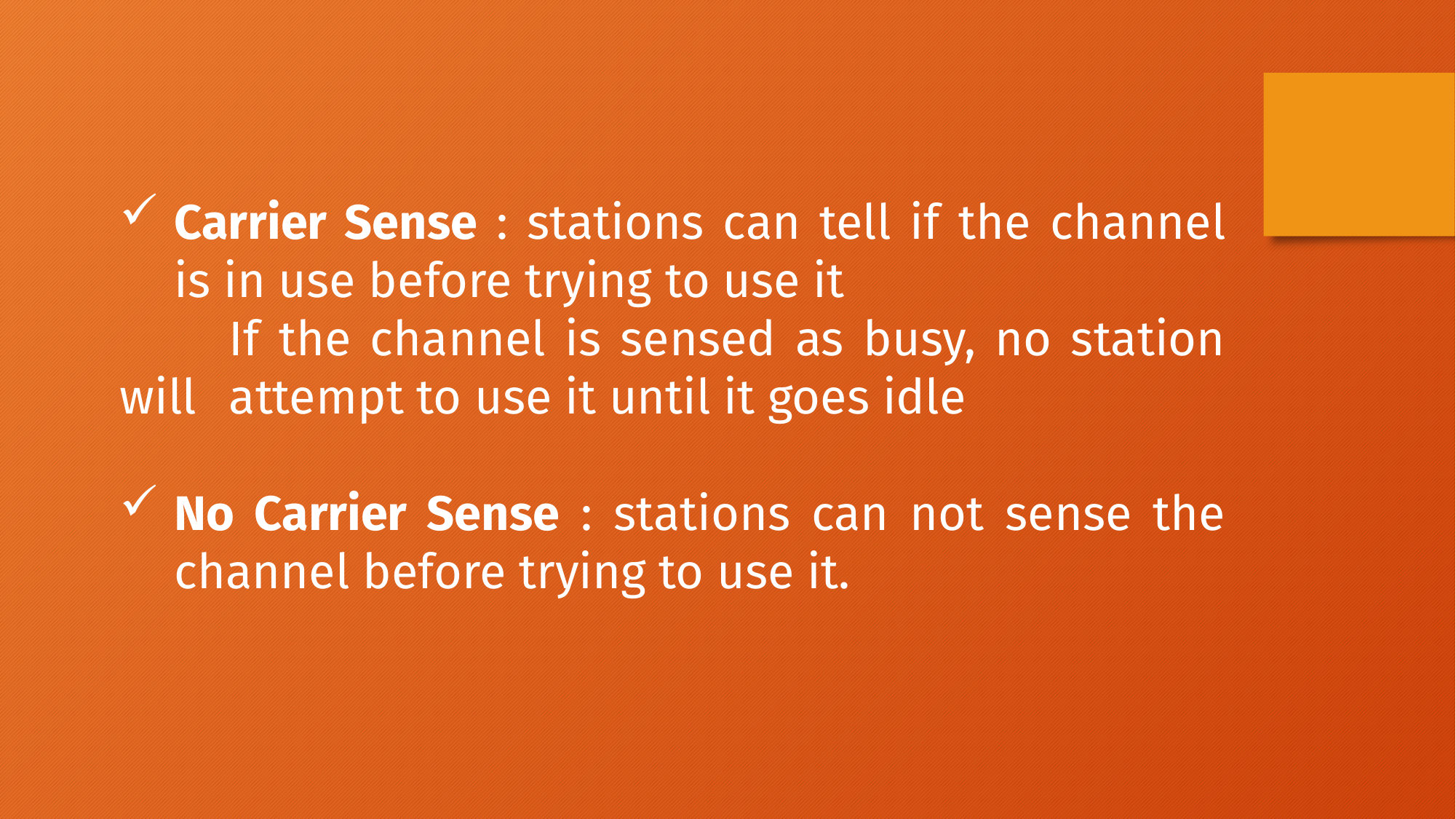

Carrier Sense : stations can tell if the channel is in use before trying to use it
	If the channel is sensed as busy, no station will 	attempt to use it until it goes idle

No Carrier Sense : stations can not sense the channel before trying to use it.